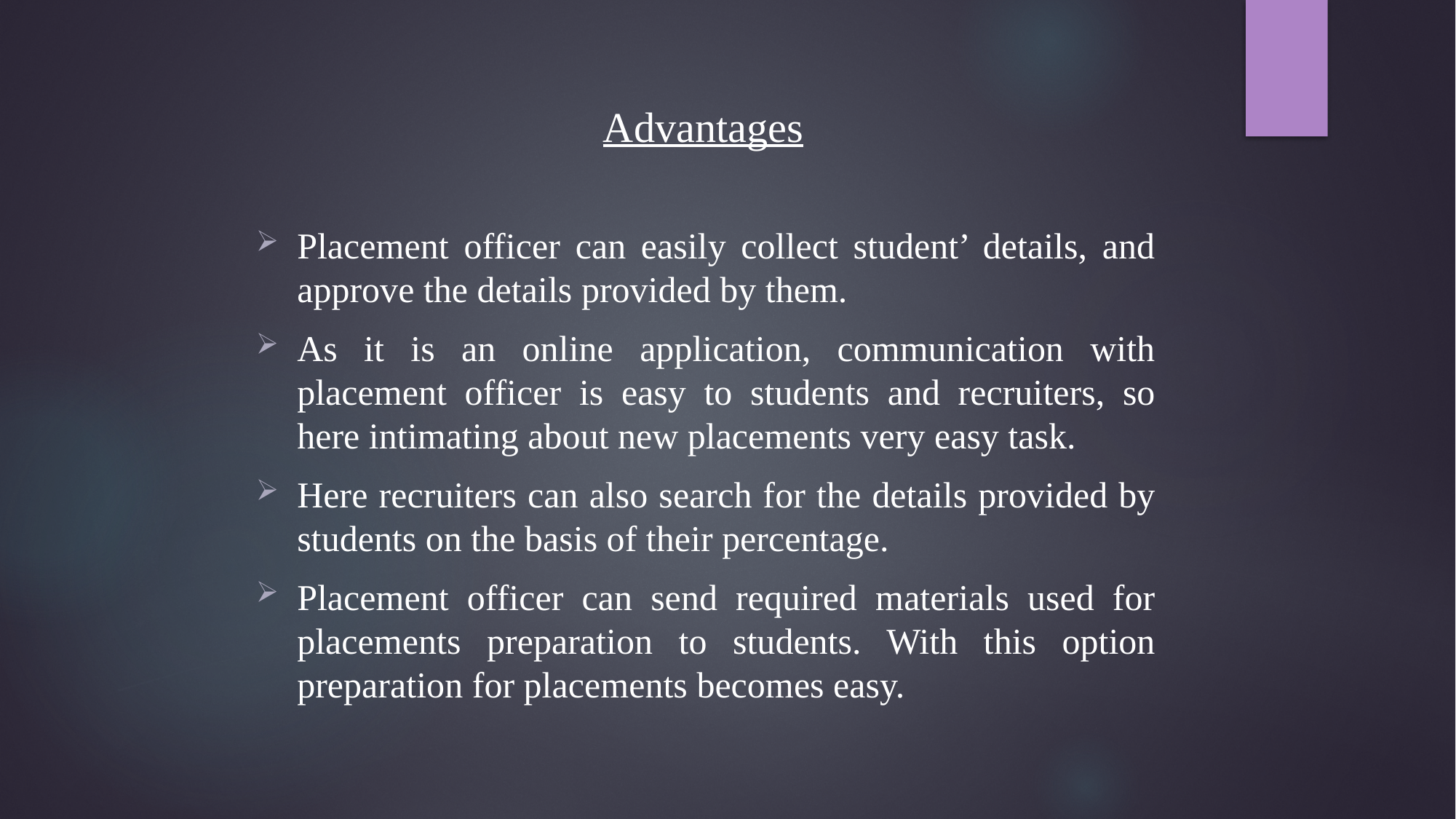

# Advantages
Placement officer can easily collect student’ details, and approve the details provided by them.
As it is an online application, communication with placement officer is easy to students and recruiters, so here intimating about new placements very easy task.
Here recruiters can also search for the details provided by students on the basis of their percentage.
Placement officer can send required materials used for placements preparation to students. With this option preparation for placements becomes easy.